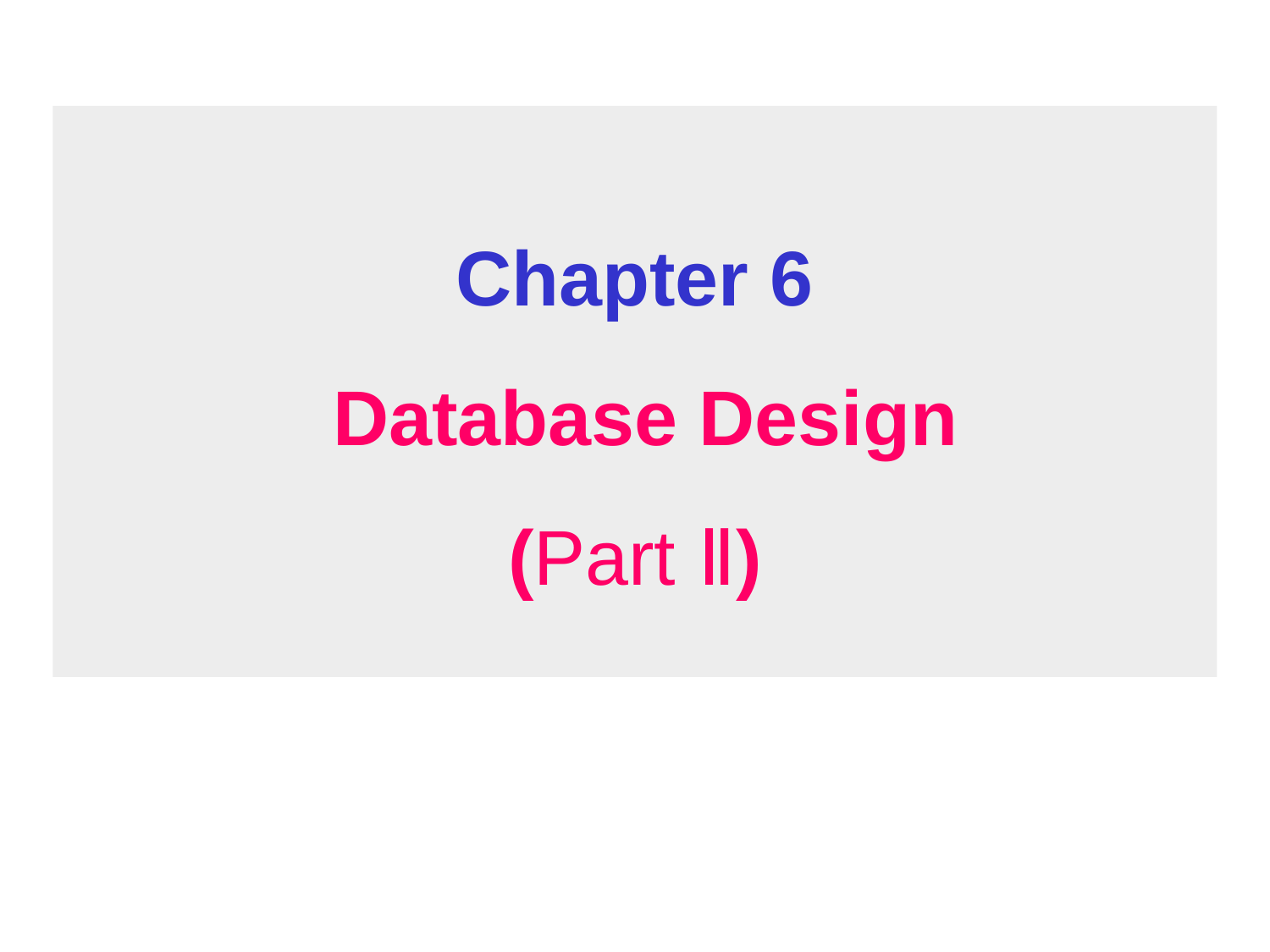

# Chapter 6 Database Design (Part Ⅱ)